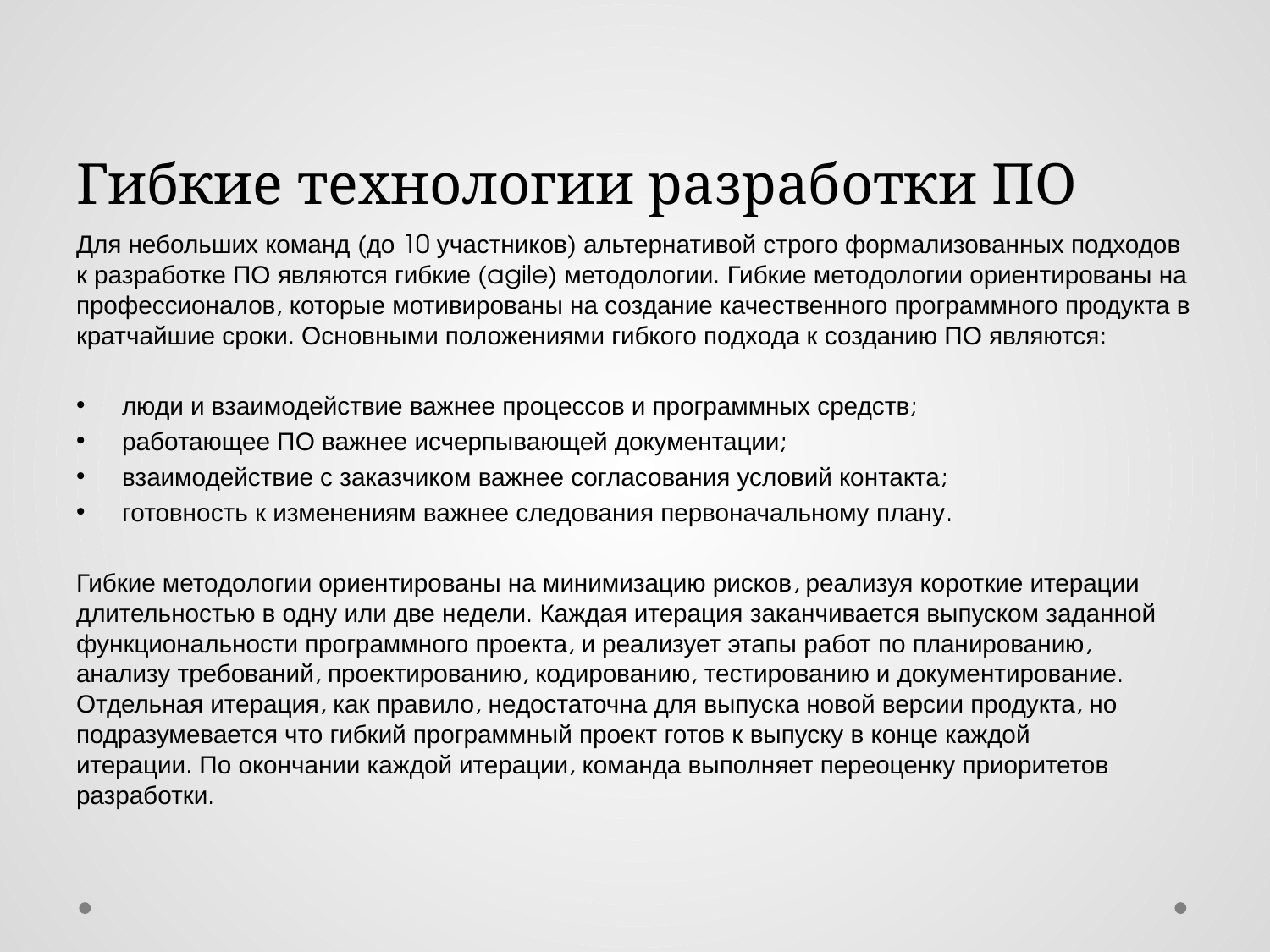

# Гибкие технологии разработки ПО
Для небольших команд (до 10 участников) альтернативой строго формализованных подходов к разработке ПО являются гибкие (agile) методологии. Гибкие методологии ориентированы на профессионалов, которые мотивированы на создание качественного программного продукта в кратчайшие сроки. Основными положениями гибкого подхода к созданию ПО являются:

люди и взаимодействие важнее процессов и программных средств;
работающее ПО важнее исчерпывающей документации;
взаимодействие с заказчиком важнее согласования условий контакта;
готовность к изменениям важнее следования первоначальному плану.

Гибкие методологии ориентированы на минимизацию рисков, реализуя короткие итерации длительностью в одну или две недели. Каждая итерация заканчивается выпуском заданной функциональности программного проекта, и реализует этапы работ по планированию, анализу требований, проектированию, кодированию, тестированию и документирование. Отдельная итерация, как правило, недостаточна для выпуска новой версии продукта, но подразумевается что гибкий программный проект готов к выпуску в конце каждой итерации. По окончании каждой итерации, команда выполняет переоценку приоритетов разработки.